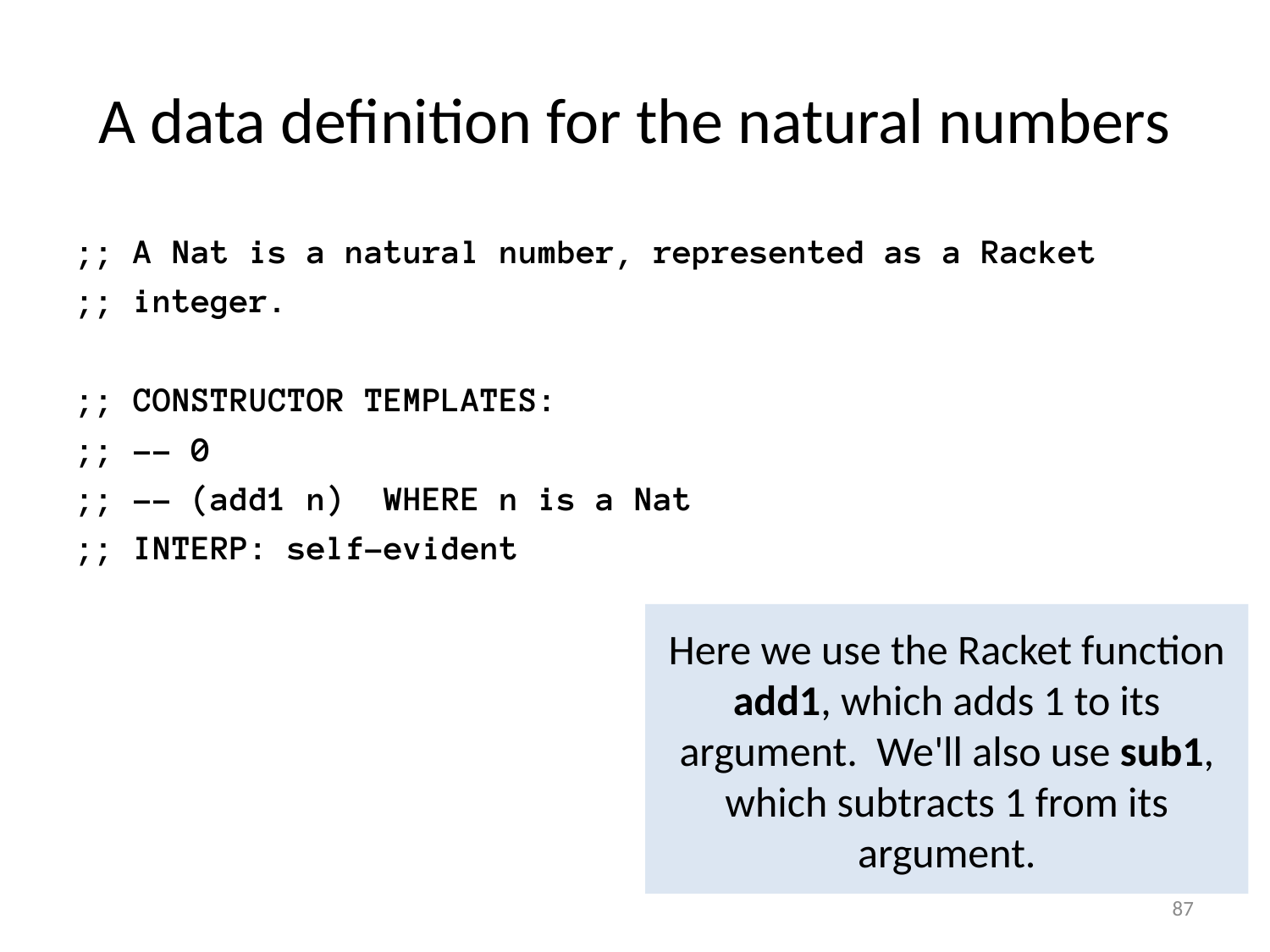

# A data definition for the natural numbers
;; A Nat is a natural number, represented as a Racket
;; integer.

;; CONSTRUCTOR TEMPLATES:
;; -- 0
;; -- (add1 n)  WHERE n is a Nat
;; INTERP: self-evident

Here we use the Racket function add1, which adds 1 to its argument.  We'll also use sub1, which subtracts 1 from its argument.
87